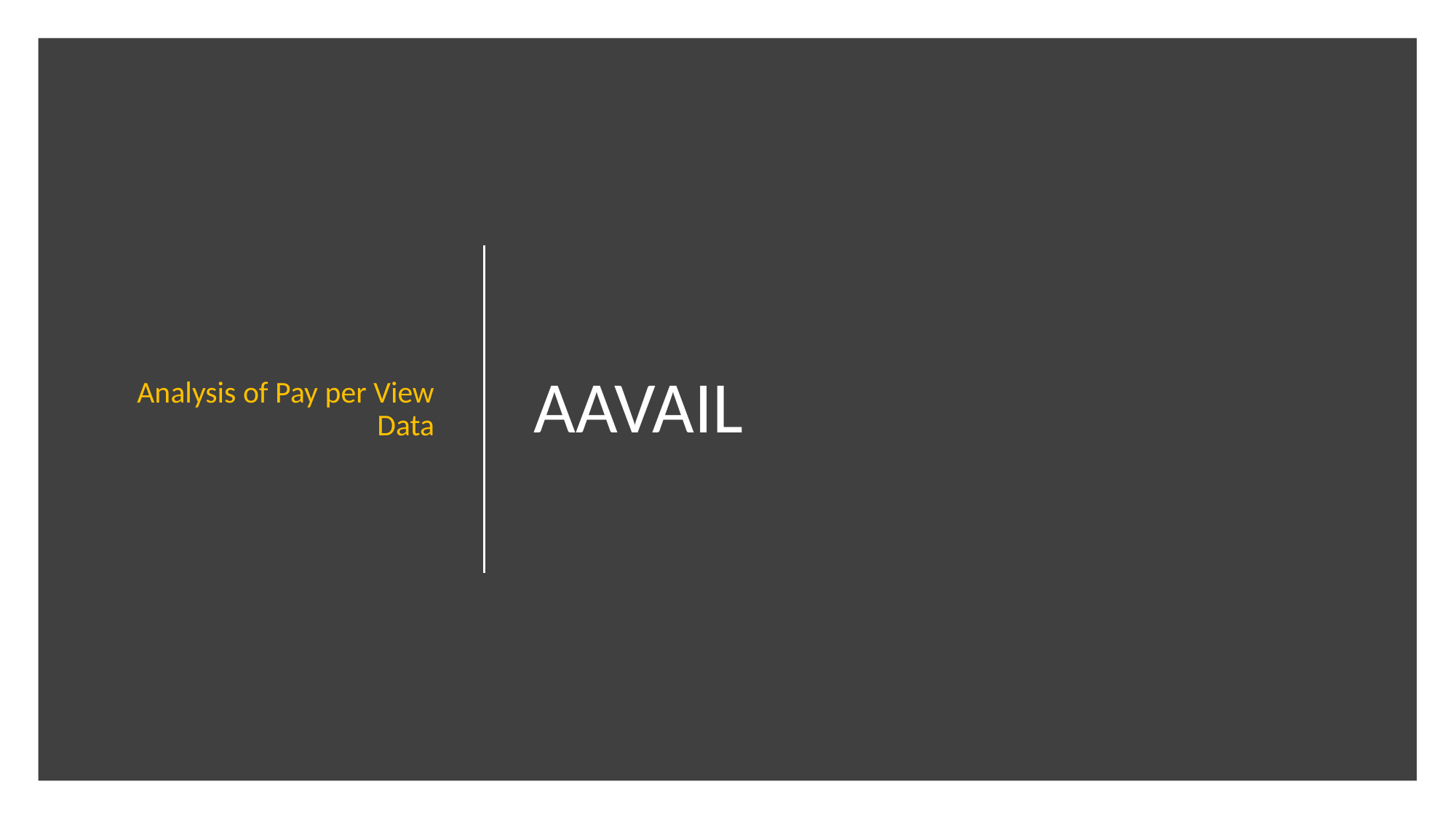

Analysis of Pay per View Data
# AAVAIL